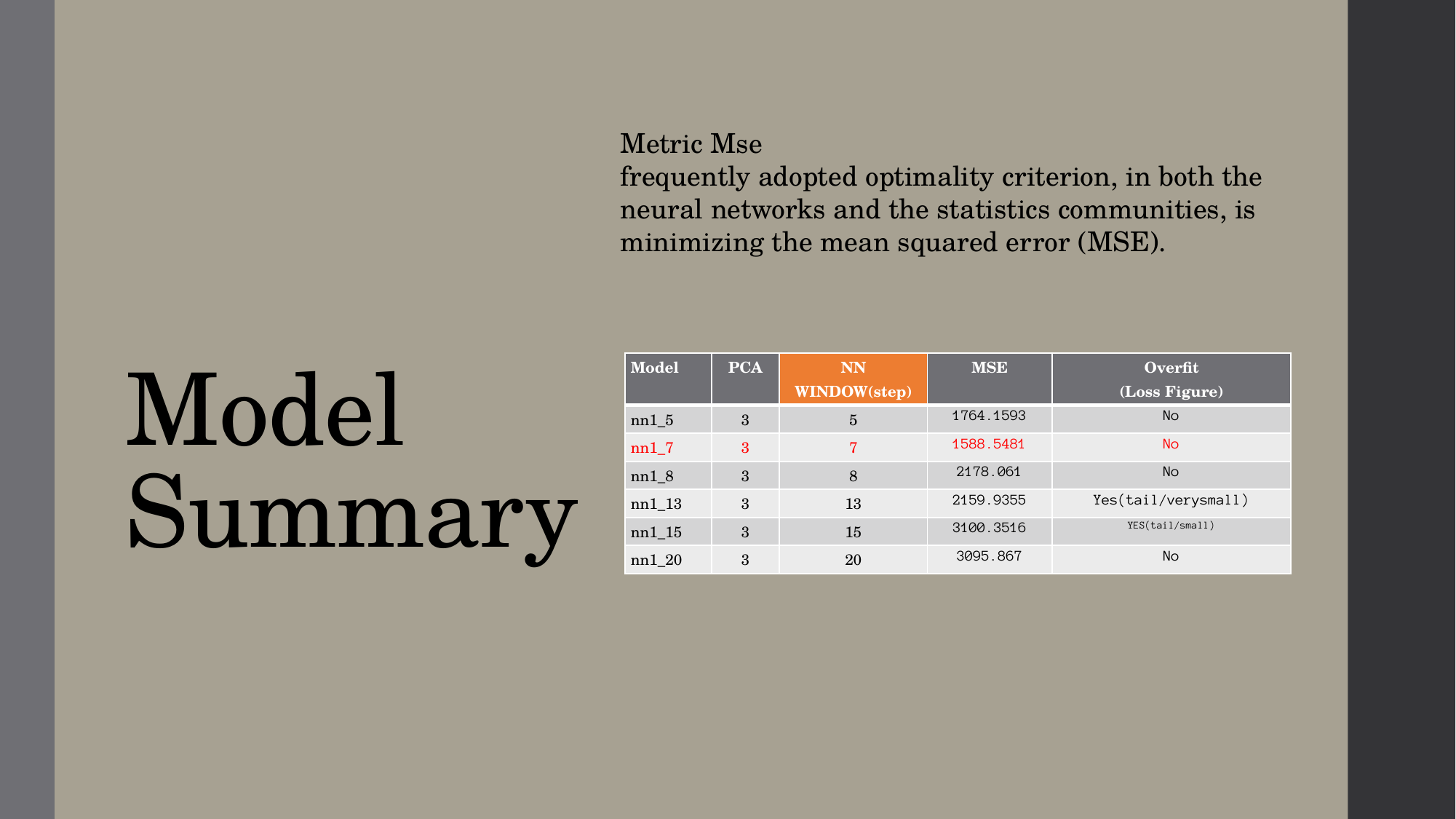

# Model Summary
Metric Mse
frequently adopted optimality criterion, in both the neural networks and the statistics communities, is minimizing the mean squared error (MSE).
| Model | PCA | NN WINDOW(step) | MSE | Overfit (Loss Figure) |
| --- | --- | --- | --- | --- |
| nn1\_5 | 3 | 5 | 1764.1593 | No |
| nn1\_7 | 3 | 7 | 1588.5481 | No |
| nn1\_8 | 3 | 8 | 2178.061 | No |
| nn1\_13 | 3 | 13 | 2159.9355 | Yes(tail/verysmall) |
| nn1\_15 | 3 | 15 | 3100.3516 | YES(tail/small) |
| nn1\_20 | 3 | 20 | 3095.867 | No |